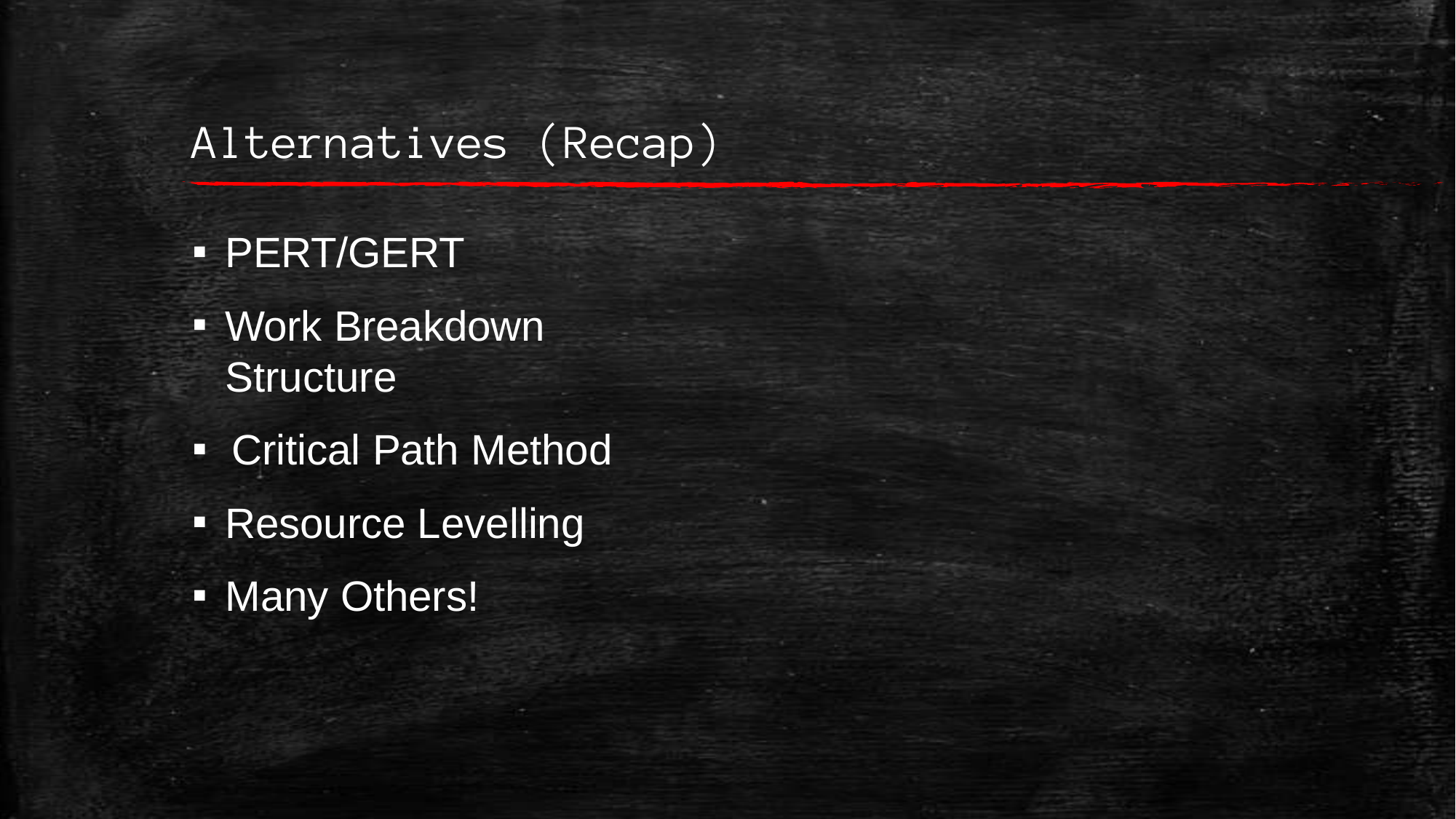

# Alternatives (Recap)
PERT/GERT
Work Breakdown Structure
Critical Path Method
Resource Levelling
Many Others!